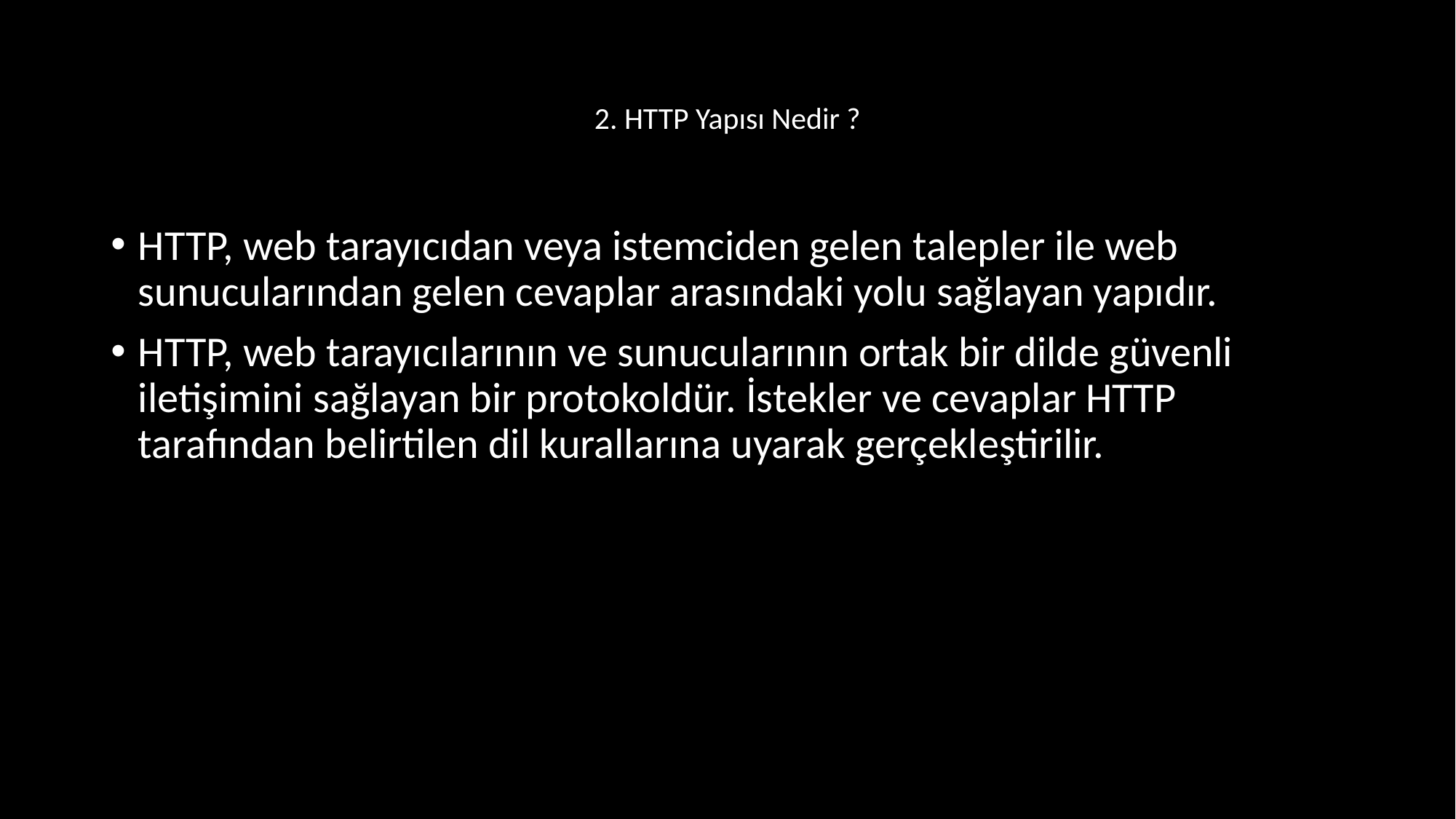

# 2. HTTP Yapısı Nedir ?
HTTP, web tarayıcıdan veya istemciden gelen talepler ile web sunucularından gelen cevaplar arasındaki yolu sağlayan yapıdır.
HTTP, web tarayıcılarının ve sunucularının ortak bir dilde güvenli iletişimini sağlayan bir protokoldür. İstekler ve cevaplar HTTP tarafından belirtilen dil kurallarına uyarak gerçekleştirilir.